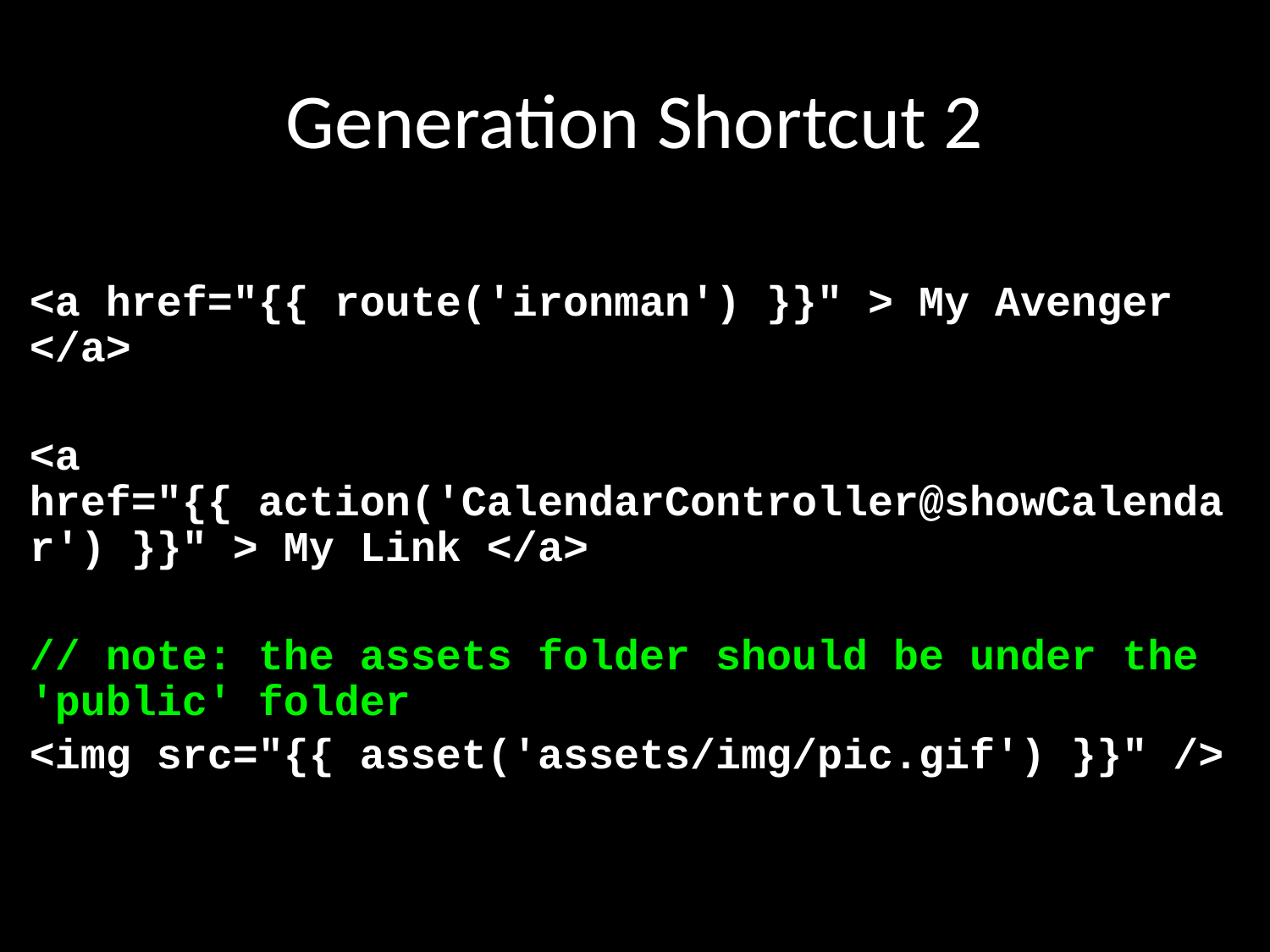

# Generation Shortcut 2

<a href="{{ route('ironman') }}" > My Avenger </a>

<a href="{{ action('CalendarController@showCalendar') }}" > My Link </a>

// note: the assets folder should be under the 'public' folder
<img src="{{ asset('assets/img/pic.gif') }}" />